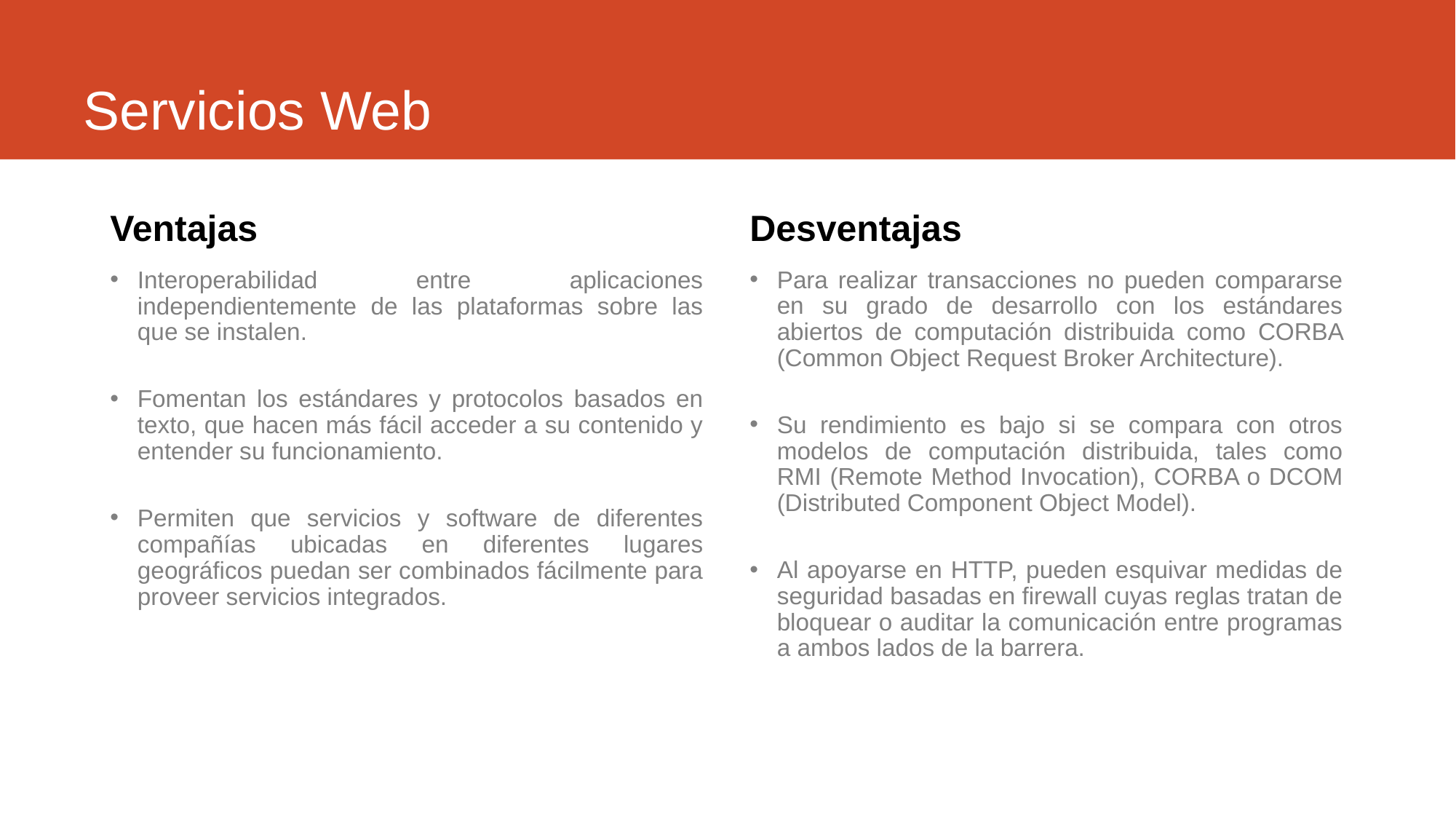

# Servicios Web
Ventajas
Desventajas
Interoperabilidad entre aplicaciones independientemente de las plataformas sobre las que se instalen.

Fomentan los estándares y protocolos basados en texto, que hacen más fácil acceder a su contenido y entender su funcionamiento.

Permiten que servicios y software de diferentes compañías ubicadas en diferentes lugares geográficos puedan ser combinados fácilmente para proveer servicios integrados.
Para realizar transacciones no pueden compararse en su grado de desarrollo con los estándares abiertos de computación distribuida como CORBA (Common Object Request Broker Architecture).

Su rendimiento es bajo si se compara con otros modelos de computación distribuida, tales como RMI (Remote Method Invocation), CORBA o DCOM (Distributed Component Object Model).

Al apoyarse en HTTP, pueden esquivar medidas de seguridad basadas en firewall cuyas reglas tratan de bloquear o auditar la comunicación entre programas a ambos lados de la barrera.